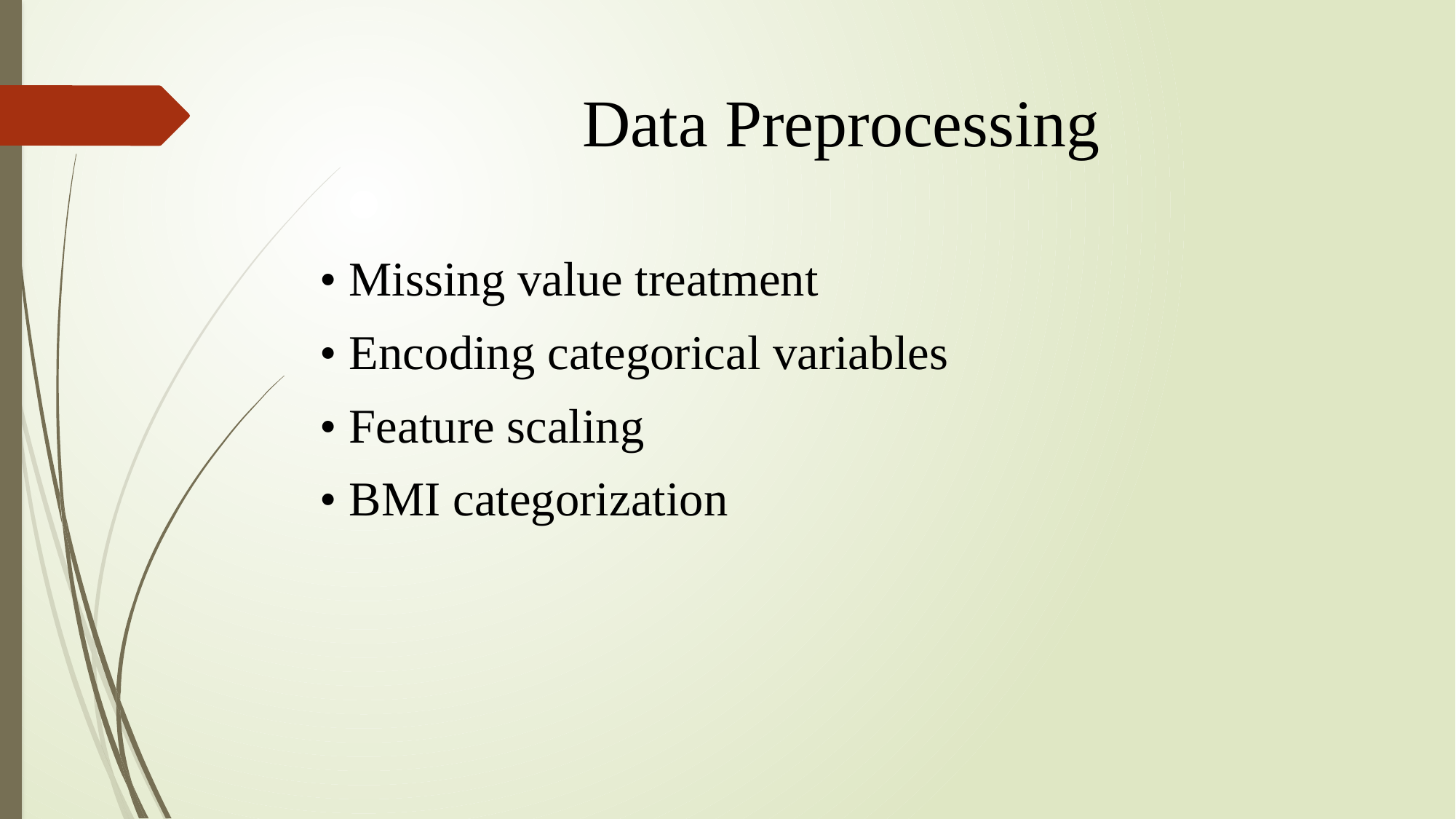

# Data Preprocessing
• Missing value treatment
• Encoding categorical variables
• Feature scaling
• BMI categorization